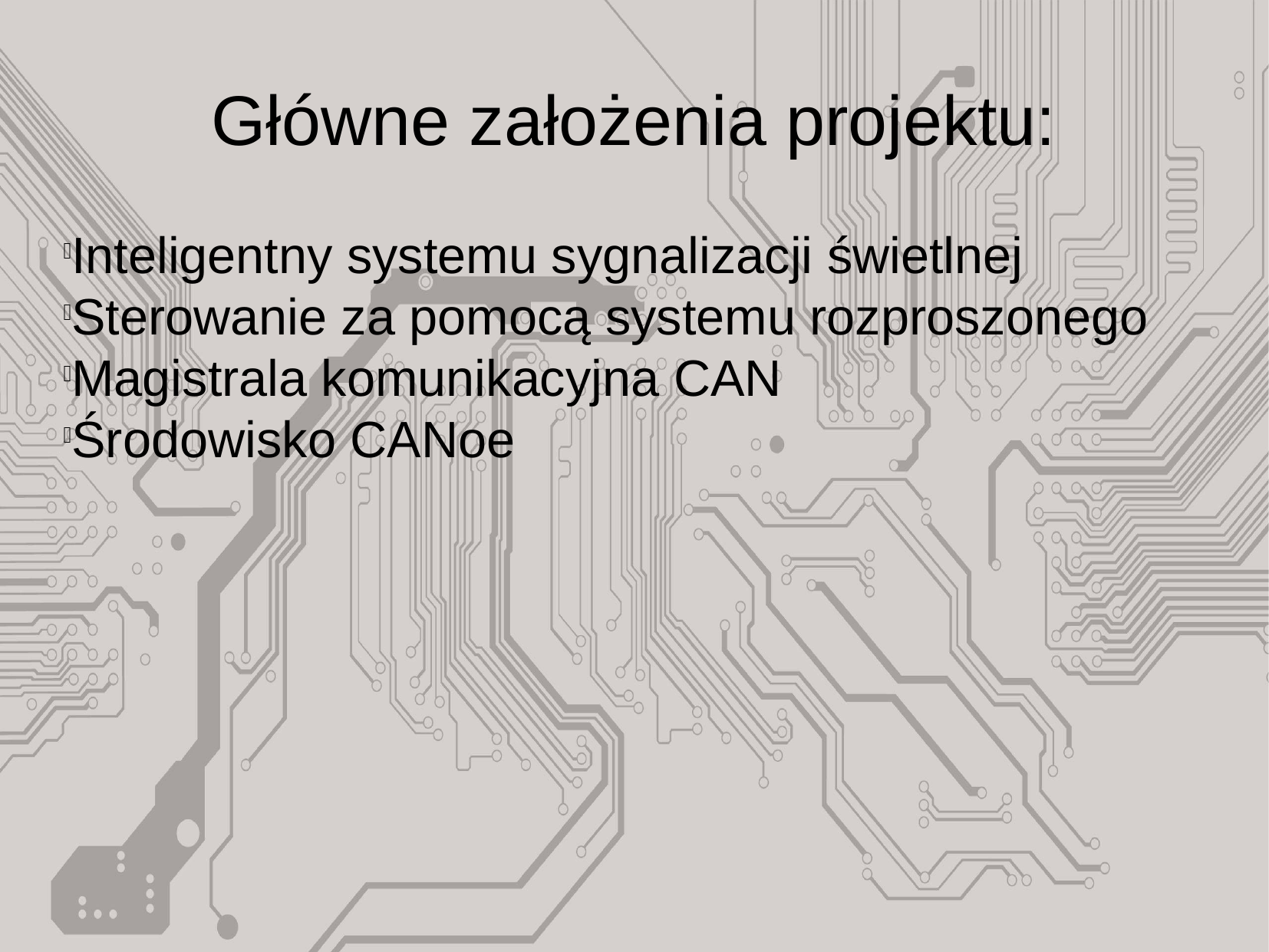

Główne założenia projektu:
Inteligentny systemu sygnalizacji świetlnej
Sterowanie za pomocą systemu rozproszonego
Magistrala komunikacyjna CAN
Środowisko CANoe